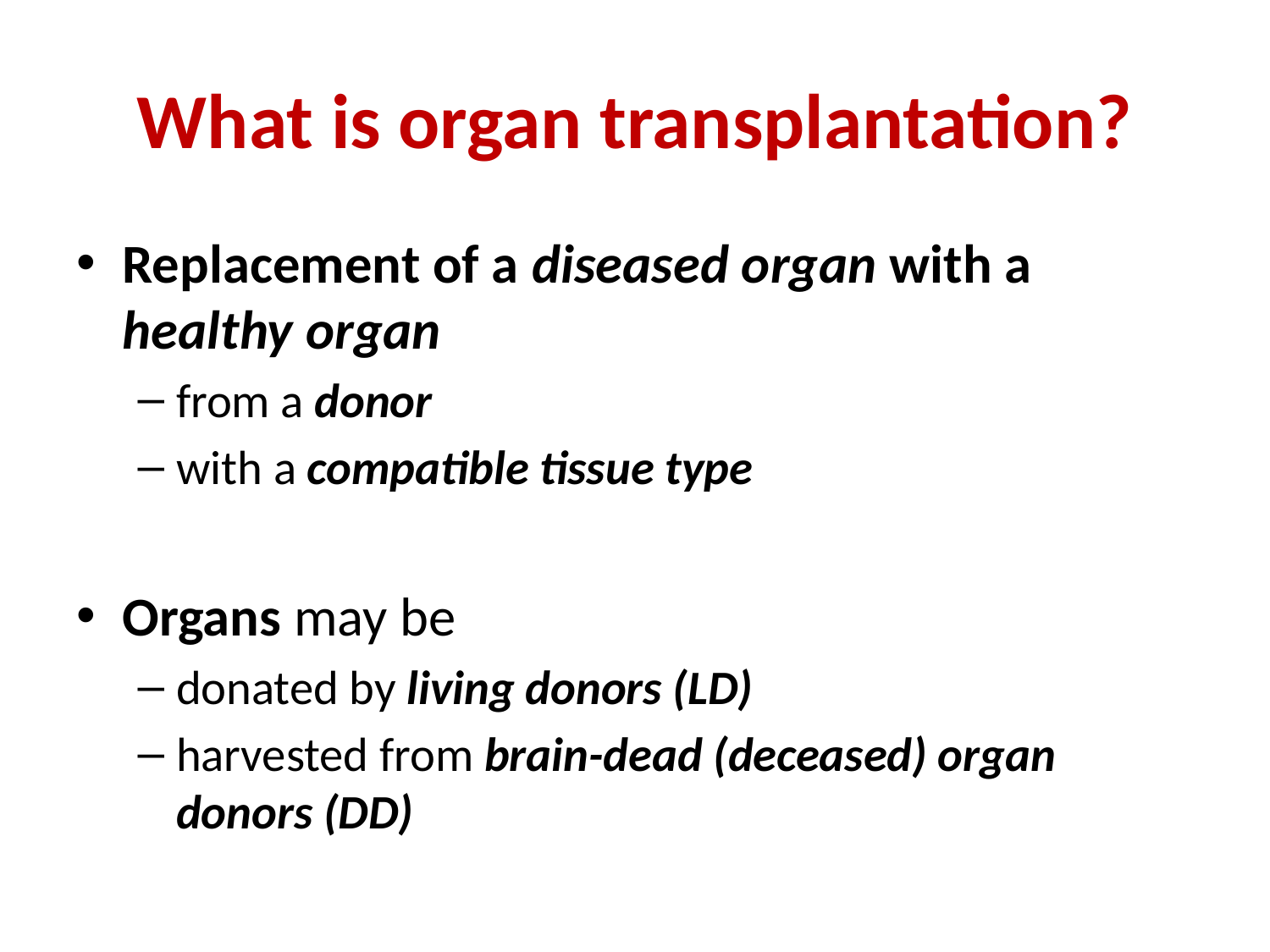

# What is organ transplantation?
Replacement of a diseased organ with a healthy organ
from a donor
with a compatible tissue type

Organs may be
donated by living donors (LD)
harvested from brain-dead (deceased) organ donors (DD)